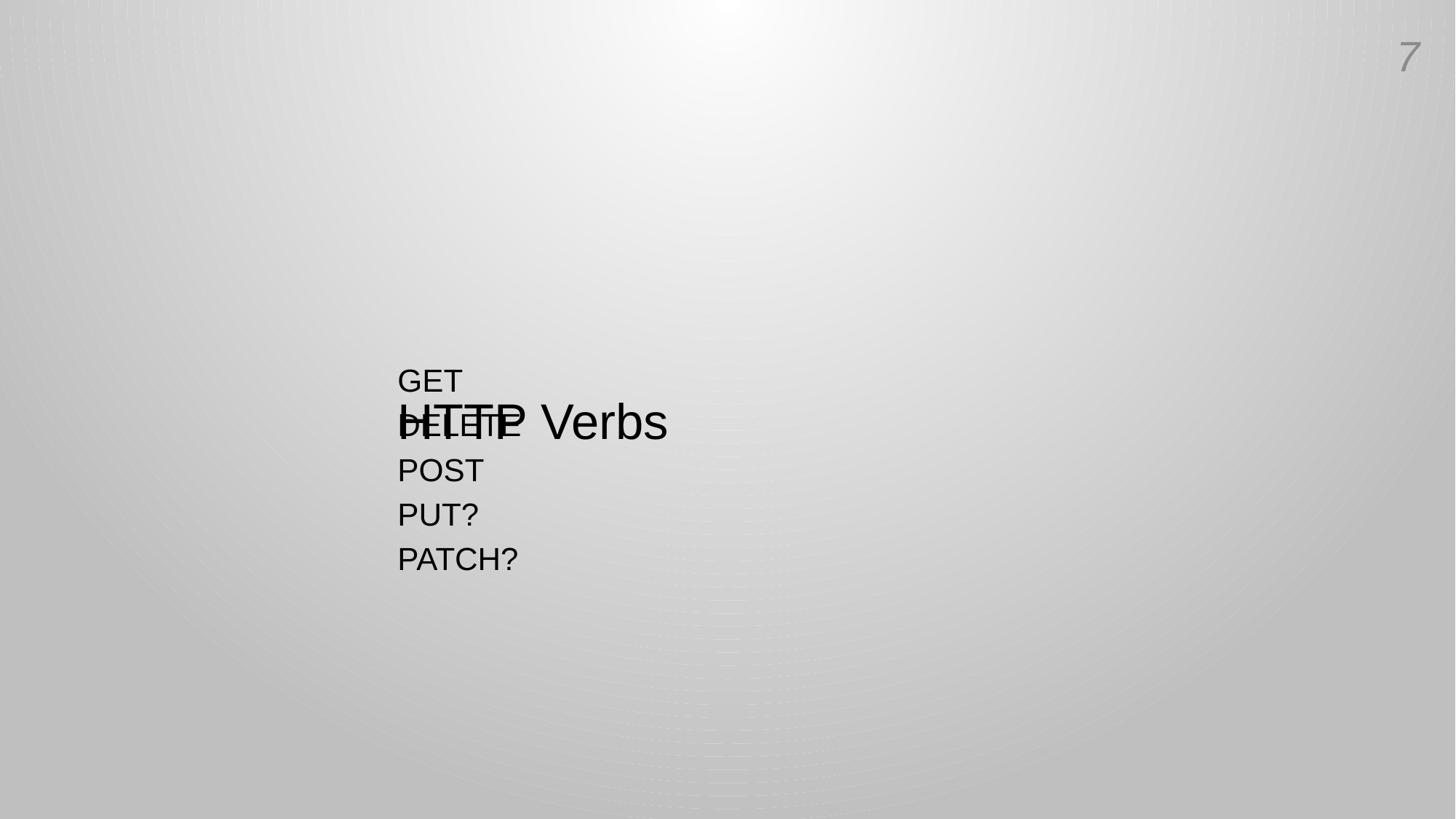

7
# HTTP Verbs
GET
DELETE
POST
PUT?
PATCH?